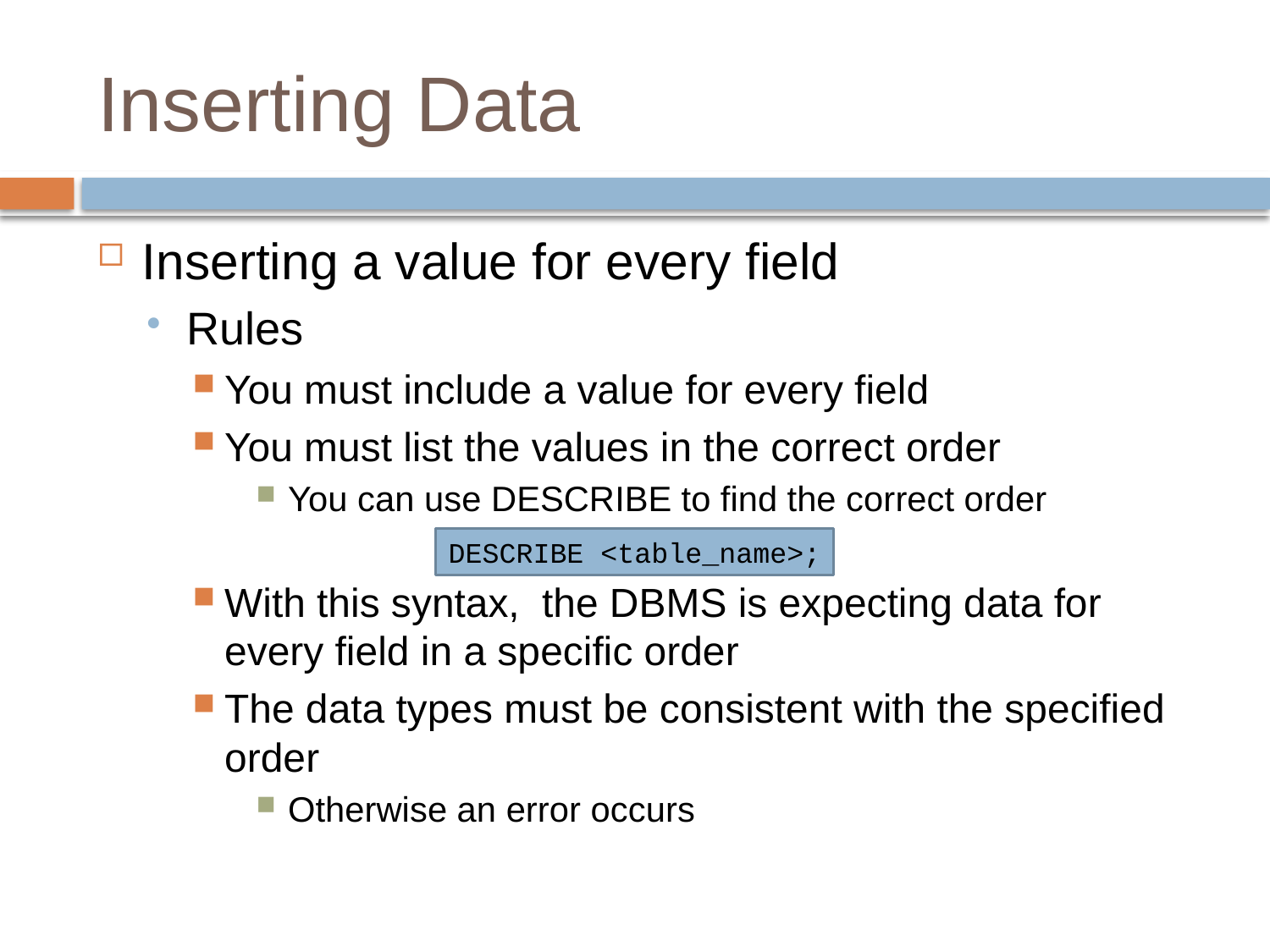

# Inserting Data
Inserting a value for every field
Rules
You must include a value for every field
You must list the values in the correct order
You can use DESCRIBE to find the correct order

With this syntax,  the DBMS is expecting data for every field in a specific order
The data types must be consistent with the specified order
Otherwise an error occurs
DESCRIBE <table_name>;